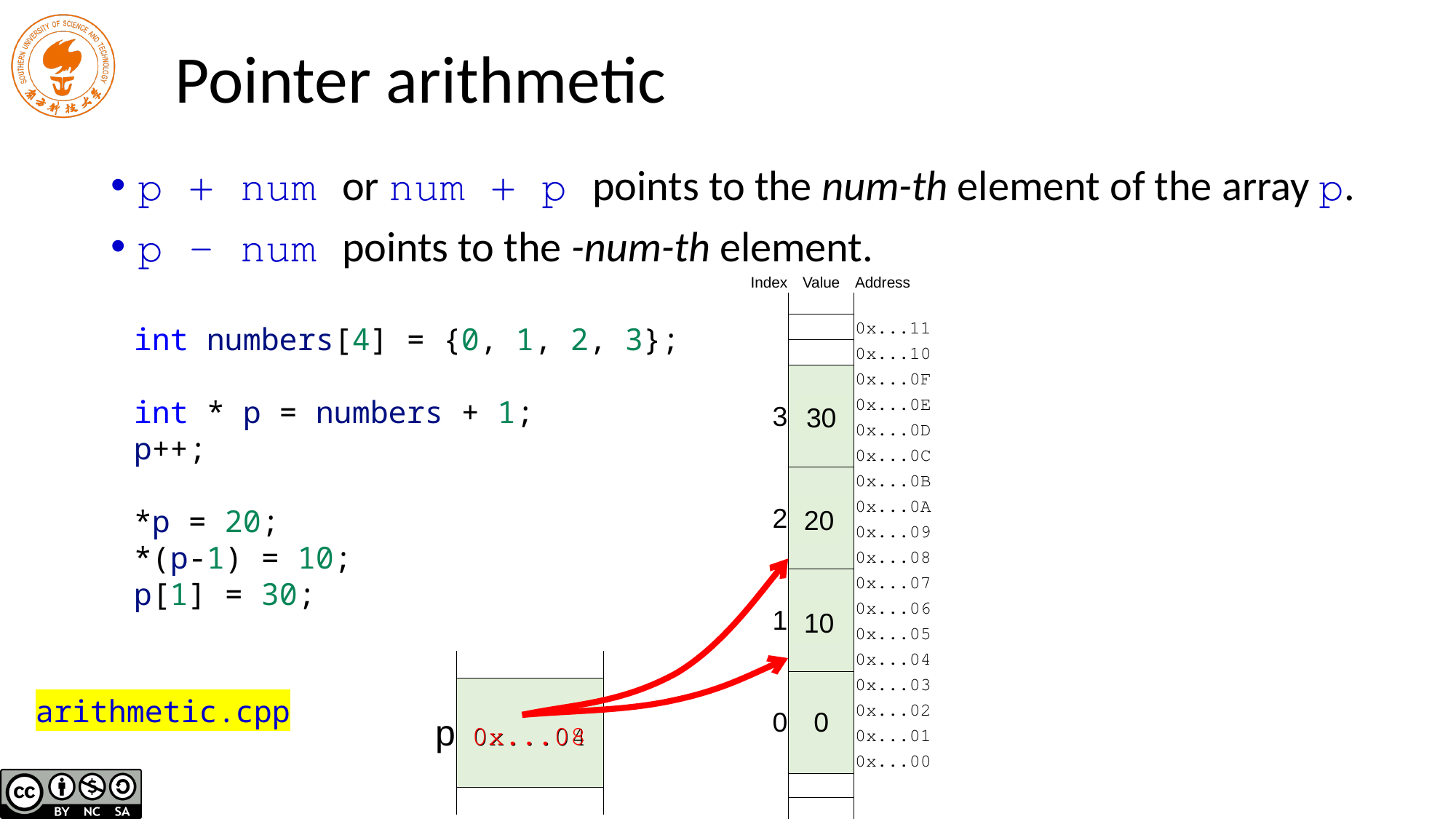

# Pointer arithmetic
p + num or num + p points to the num-th element of the array p.
p - num points to the -num-th element.
| Index | Value | Address |
| --- | --- | --- |
|  |  |  |
|  |  | 0x...11 |
|  |  | 0x...10 |
| 3 | 3 | 0x...0F |
|  |  | 0x...0E |
|  |  | 0x...0D |
|  |  | 0x...0C |
| 2 | 2 | 0x...0B |
|  |  | 0x...0A |
|  |  | 0x...09 |
|  |  | 0x...08 |
| 1 | 1 | 0x...07 |
|  |  | 0x...06 |
|  |  | 0x...05 |
|  |  | 0x...04 |
| 0 | 0 | 0x...03 |
|  |  | 0x...02 |
|  |  | 0x...01 |
|  |  | 0x...00 |
|  |  |  |
|  |  |  |
int numbers[4] = {0, 1, 2, 3};
int * p = numbers + 1;
p++;
*p = 20;
*(p-1) = 10;
p[1] = 30;
30
20

10
|  |  |  |
| --- | --- | --- |
| p |  |  |
|  |  |  |
|  |  |  |
|  |  |  |
|  |  |  |

arithmetic.cpp
0x...08
0x...04